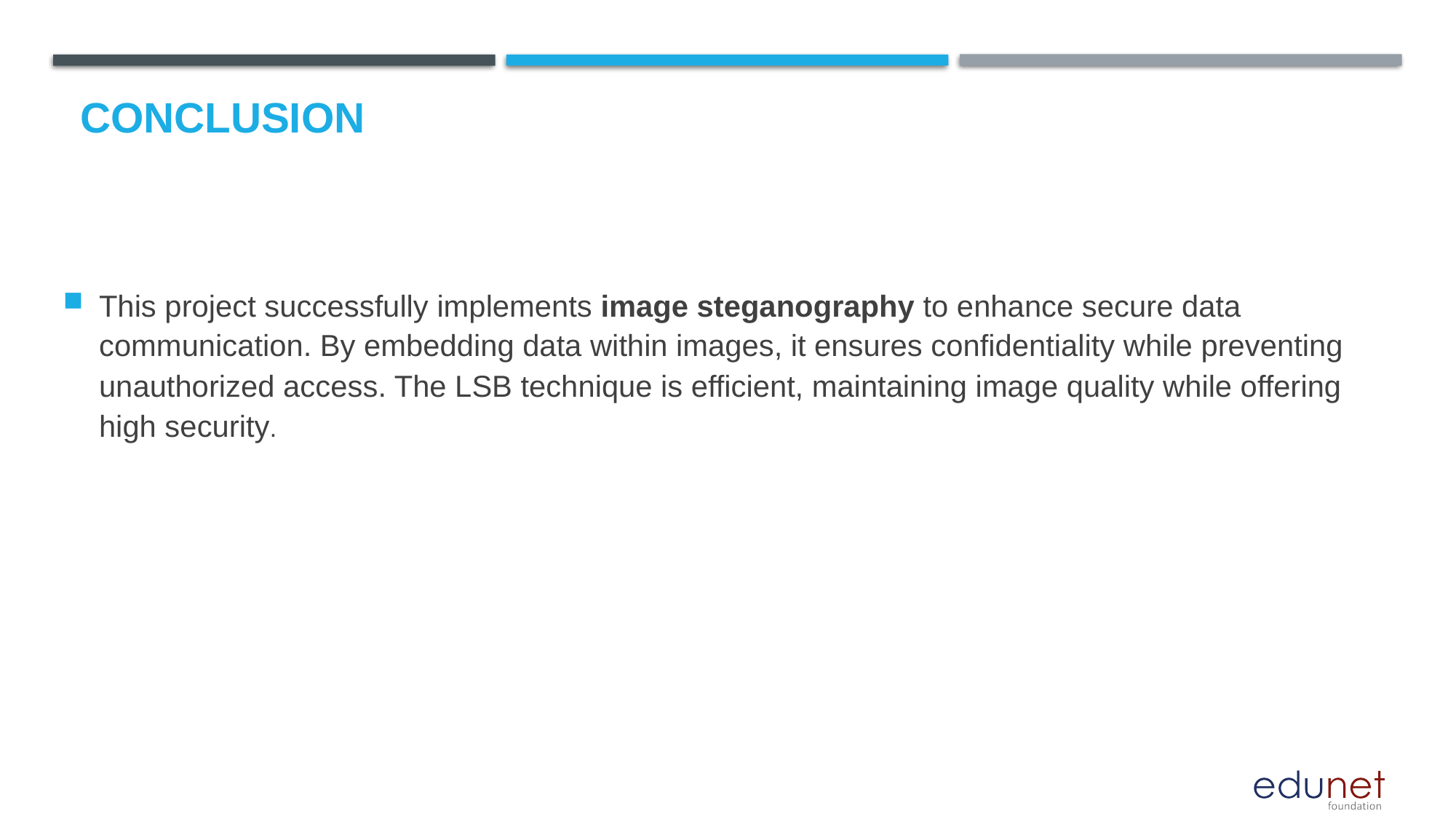

This project successfully implements image steganography to enhance secure data communication. By embedding data within images, it ensures confidentiality while preventing unauthorized access. The LSB technique is efficient, maintaining image quality while offering high security.
# Conclusion